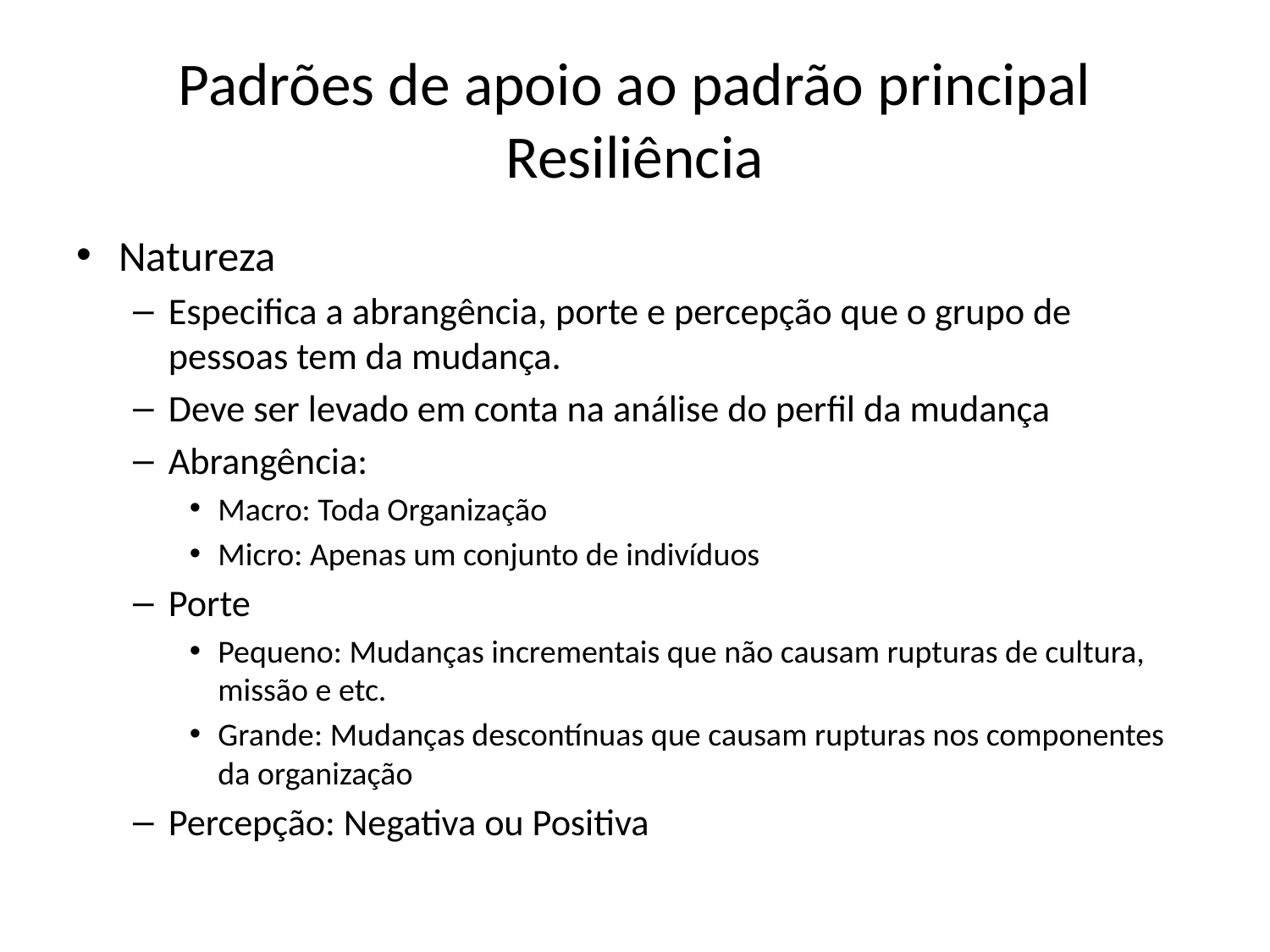

# Padrões de apoio ao padrão principal Resiliência
Natureza
Especifica a abrangência, porte e percepção que o grupo de pessoas tem da mudança.
Deve ser levado em conta na análise do perfil da mudança
Abrangência:
Macro: Toda Organização
Micro: Apenas um conjunto de indivíduos
Porte
Pequeno: Mudanças incrementais que não causam rupturas de cultura, missão e etc.
Grande: Mudanças descontínuas que causam rupturas nos componentes da organização
Percepção: Negativa ou Positiva